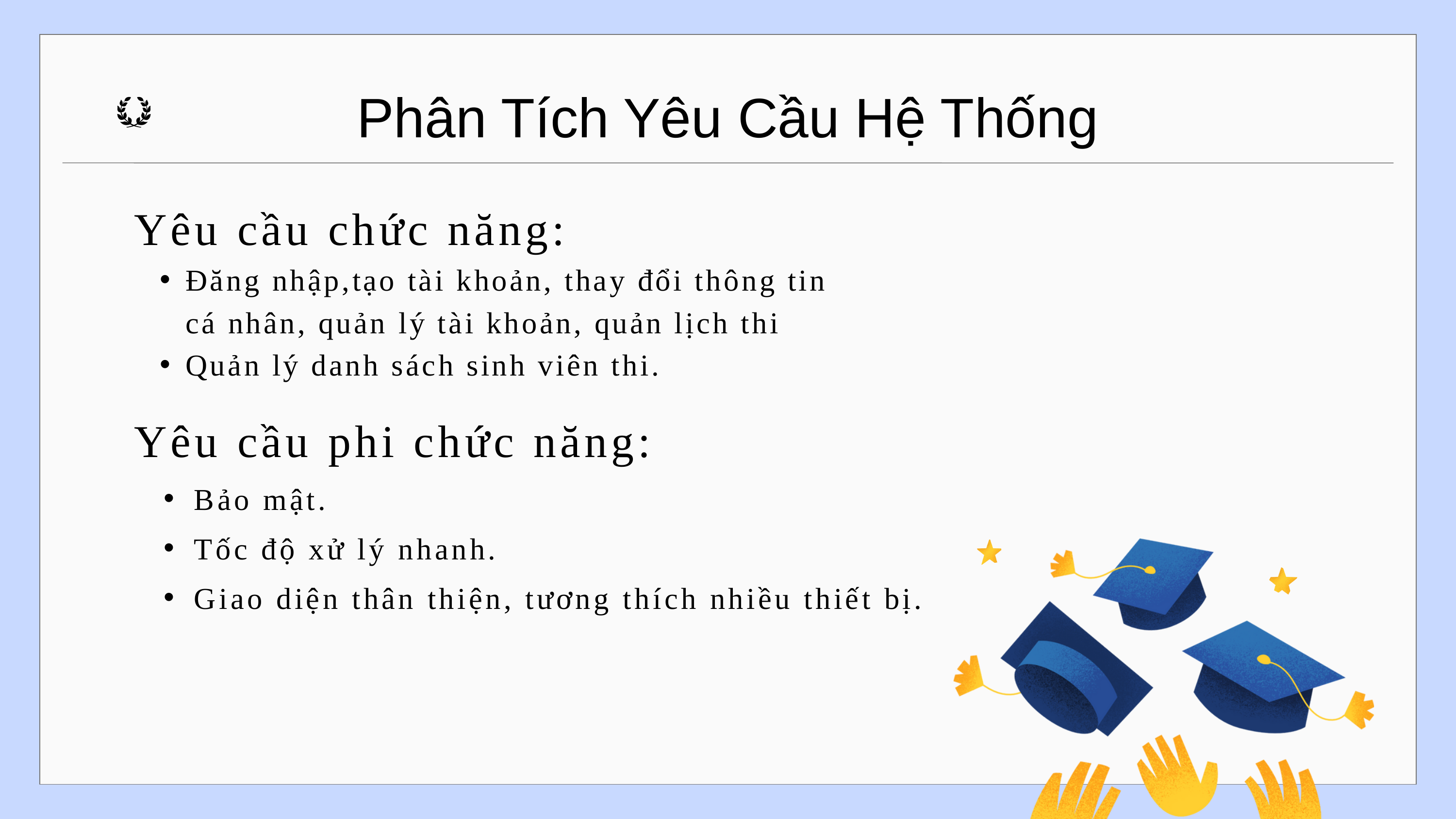

Phân Tích Yêu Cầu Hệ Thống

Yêu cầu chức năng:
Đăng nhập,tạo tài khoản, thay đổi thông tin cá nhân, quản lý tài khoản, quản lịch thi
Quản lý danh sách sinh viên thi.

Yêu cầu phi chức năng:
Bảo mật.
Tốc độ xử lý nhanh.
Giao diện thân thiện, tương thích nhiều thiết bị.